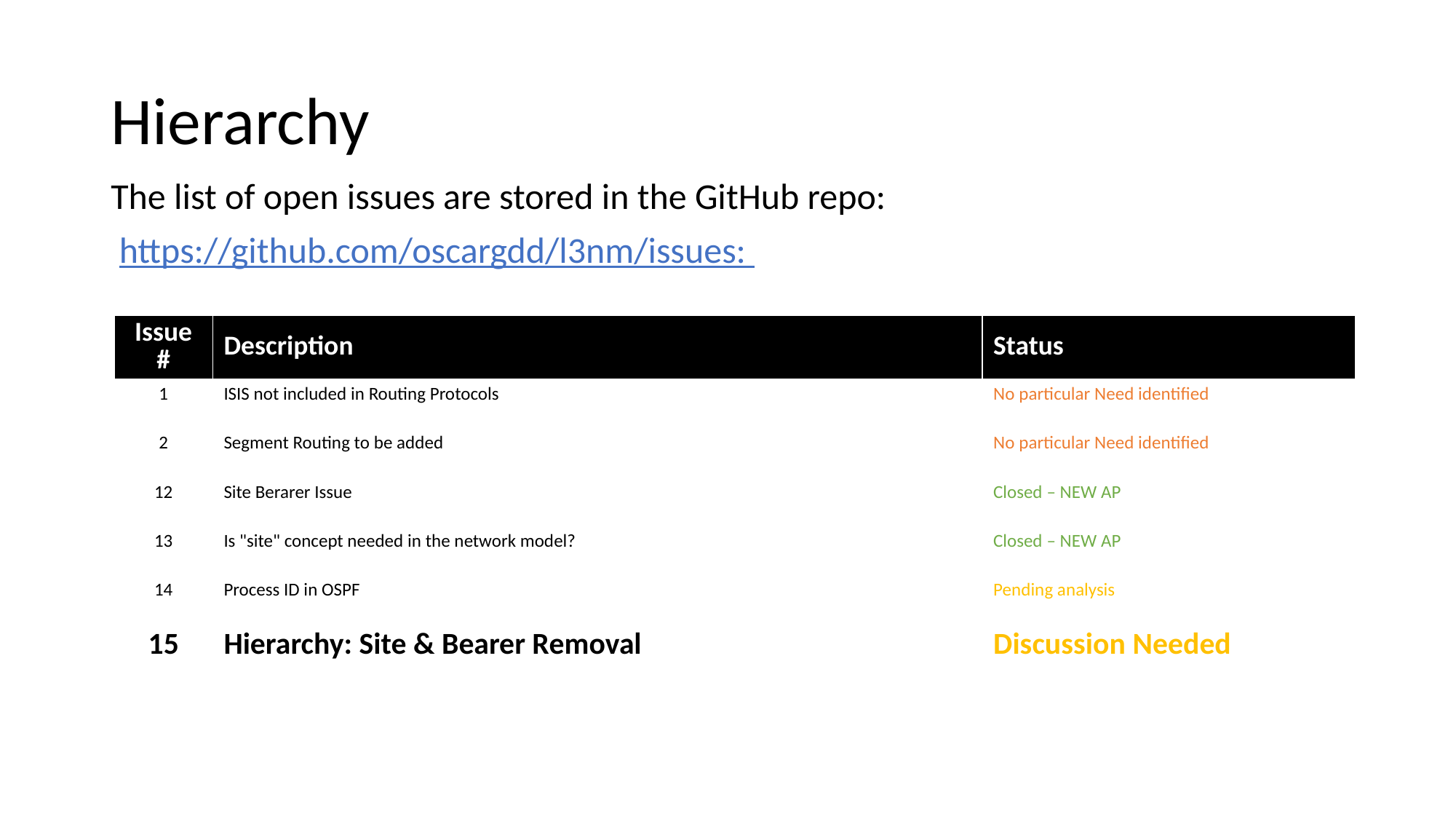

# Hierarchy
The list of open issues are stored in the GitHub repo:
 https://github.com/oscargdd/l3nm/issues:
| Issue # | Description | Status |
| --- | --- | --- |
| 1 | ISIS not included in Routing Protocols | No particular Need identified |
| 2 | Segment Routing to be added | No particular Need identified |
| 12 | Site Berarer Issue | Closed – NEW AP |
| 13 | Is "site" concept needed in the network model? | Closed – NEW AP |
| 14 | Process ID in OSPF | Pending analysis |
| 15 | Hierarchy: Site & Bearer Removal | Discussion Needed |